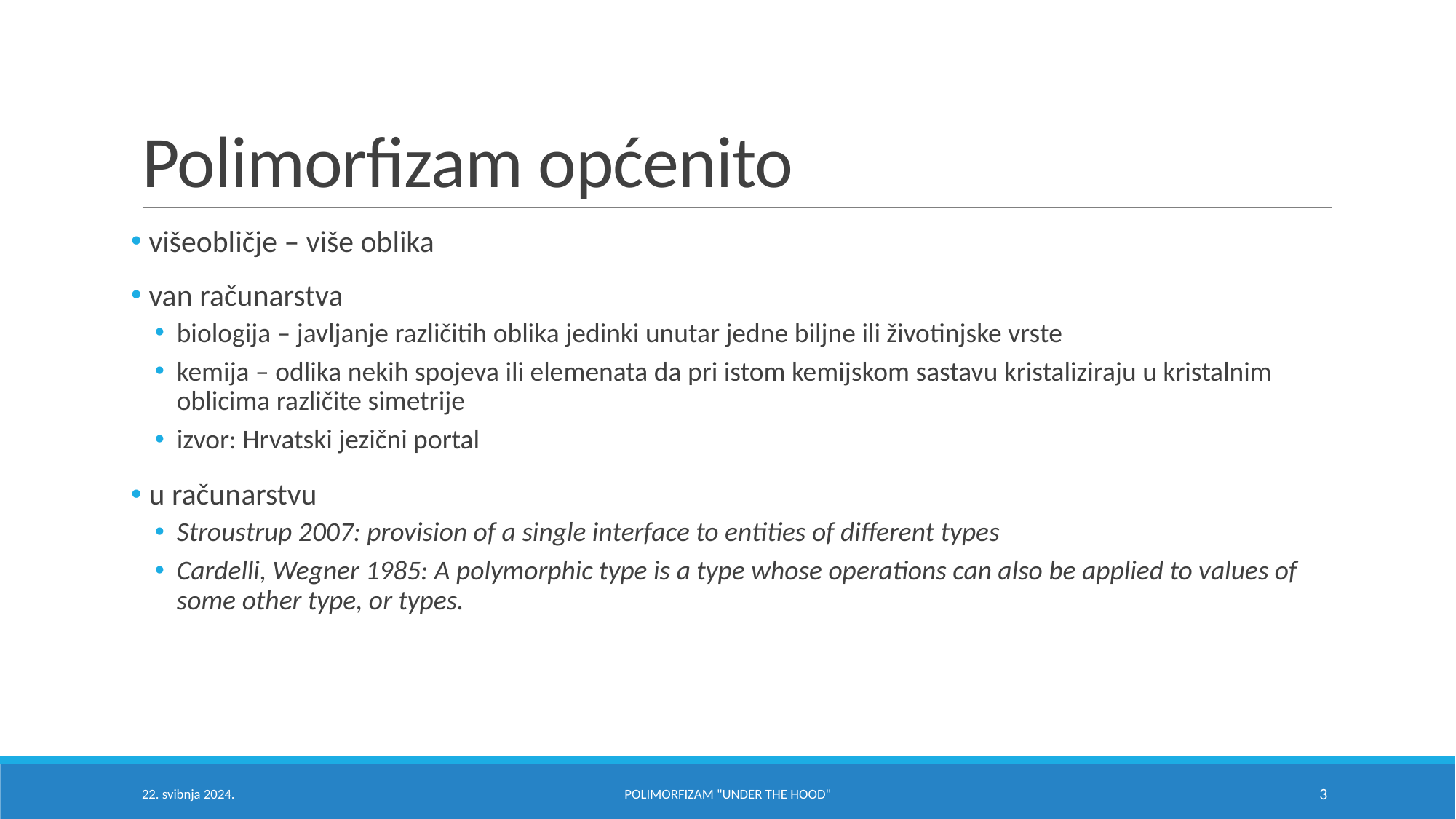

# Polimorfizam općenito
 višeobličje – više oblika
 van računarstva
biologija – javljanje različitih oblika jedinki unutar jedne biljne ili životinjske vrste
kemija – odlika nekih spojeva ili elemenata da pri istom kemijskom sastavu kristaliziraju u kristalnim oblicima različite simetrije
izvor: Hrvatski jezični portal
 u računarstvu
Stroustrup 2007: provision of a single interface to entities of different types
Cardelli, Wegner 1985: A polymorphic type is a type whose operations can also be applied to values of some other type, or types.
22. svibnja 2024.
Polimorfizam "under the hood"
3